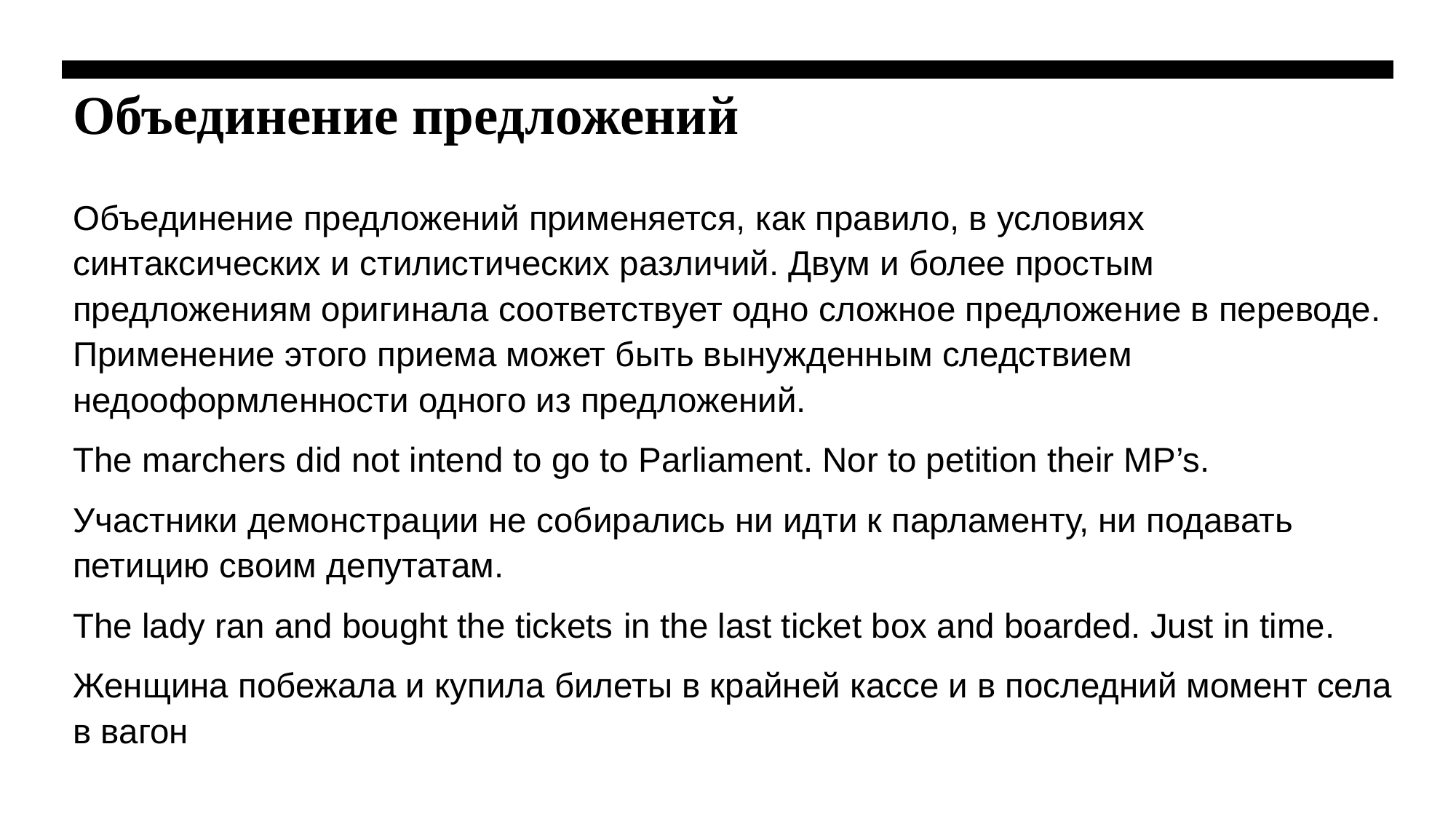

# Объединение предложений
Объединение предложений применяется, как правило, в условиях синтаксических и стилистических различий. Двум и более простым предложениям оригинала соответствует одно сложное предложение в переводе. Применение этого приема может быть вынужденным следствием недооформленности одного из предложений.
The marchers did not intend to go to Parliament. Nor to petition their MP’s.
Участники демонстрации не собирались ни идти к парламенту, ни подавать петицию своим депутатам.
The lady ran and bought the tickets in the last ticket box and boarded. Just in time.
Женщина побежала и купила билеты в крайней кассе и в последний момент села в вагон